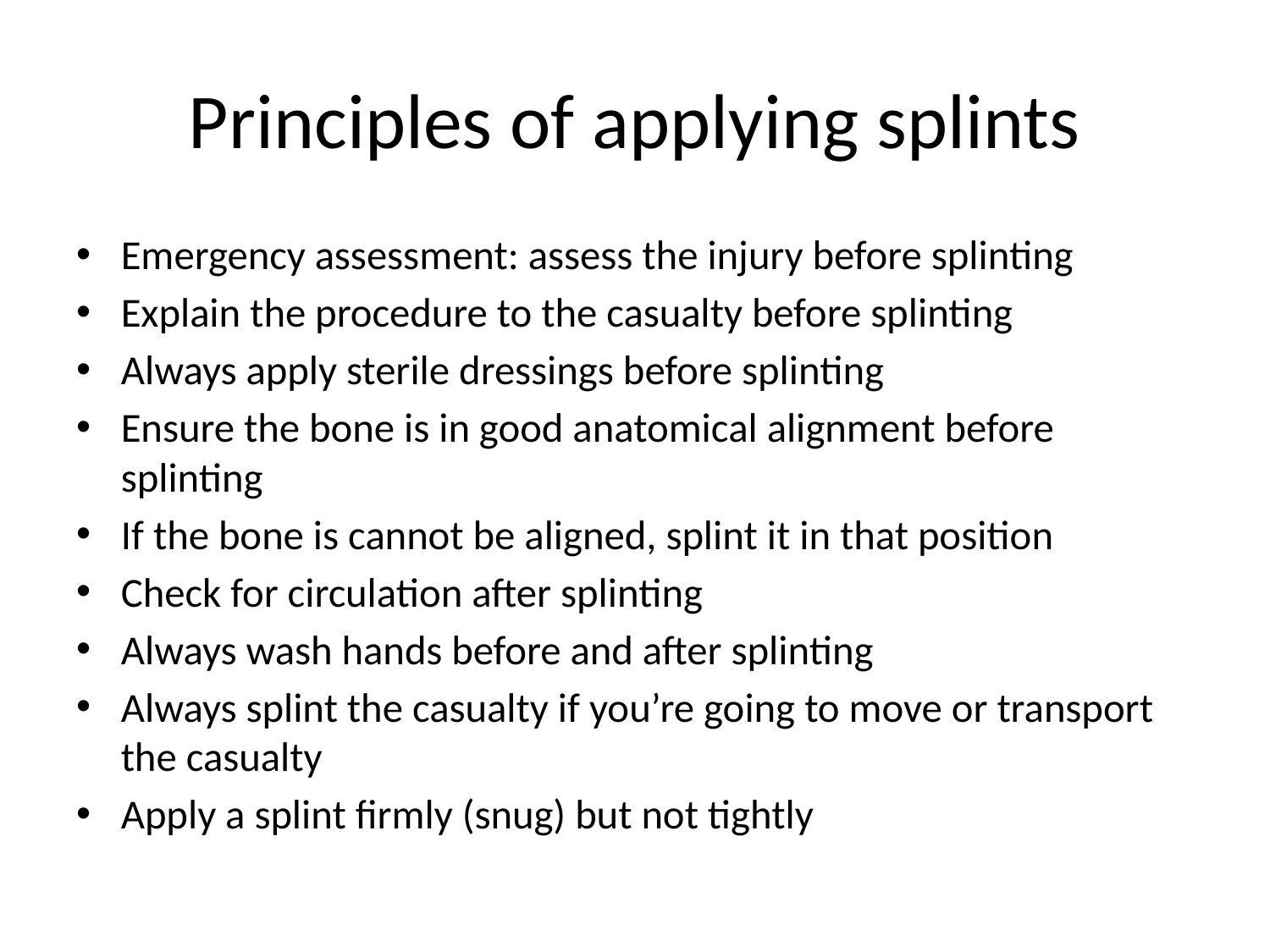

# Principles of applying splints
Emergency assessment: assess the injury before splinting
Explain the procedure to the casualty before splinting
Always apply sterile dressings before splinting
Ensure the bone is in good anatomical alignment before splinting
If the bone is cannot be aligned, splint it in that position
Check for circulation after splinting
Always wash hands before and after splinting
Always splint the casualty if you’re going to move or transport the casualty
Apply a splint firmly (snug) but not tightly